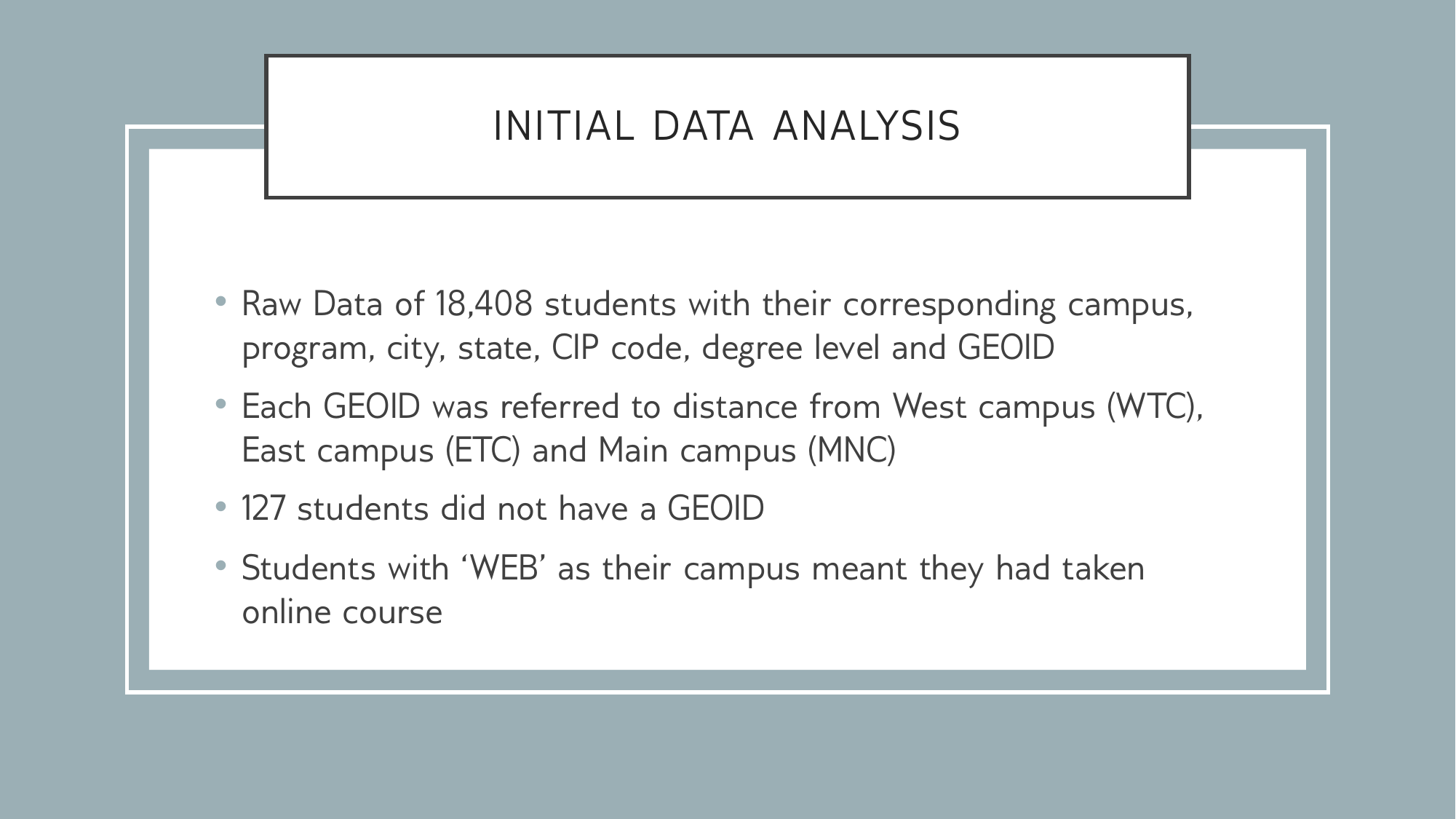

# Initial data analysis

Raw Data of 18,408 students with their corresponding campus, program, city, state, CIP code, degree level and GEOID
Each GEOID was referred to distance from West campus (WTC), East campus (ETC) and Main campus (MNC)
127 students did not have a GEOID
Students with ‘WEB’ as their campus meant they had taken online course